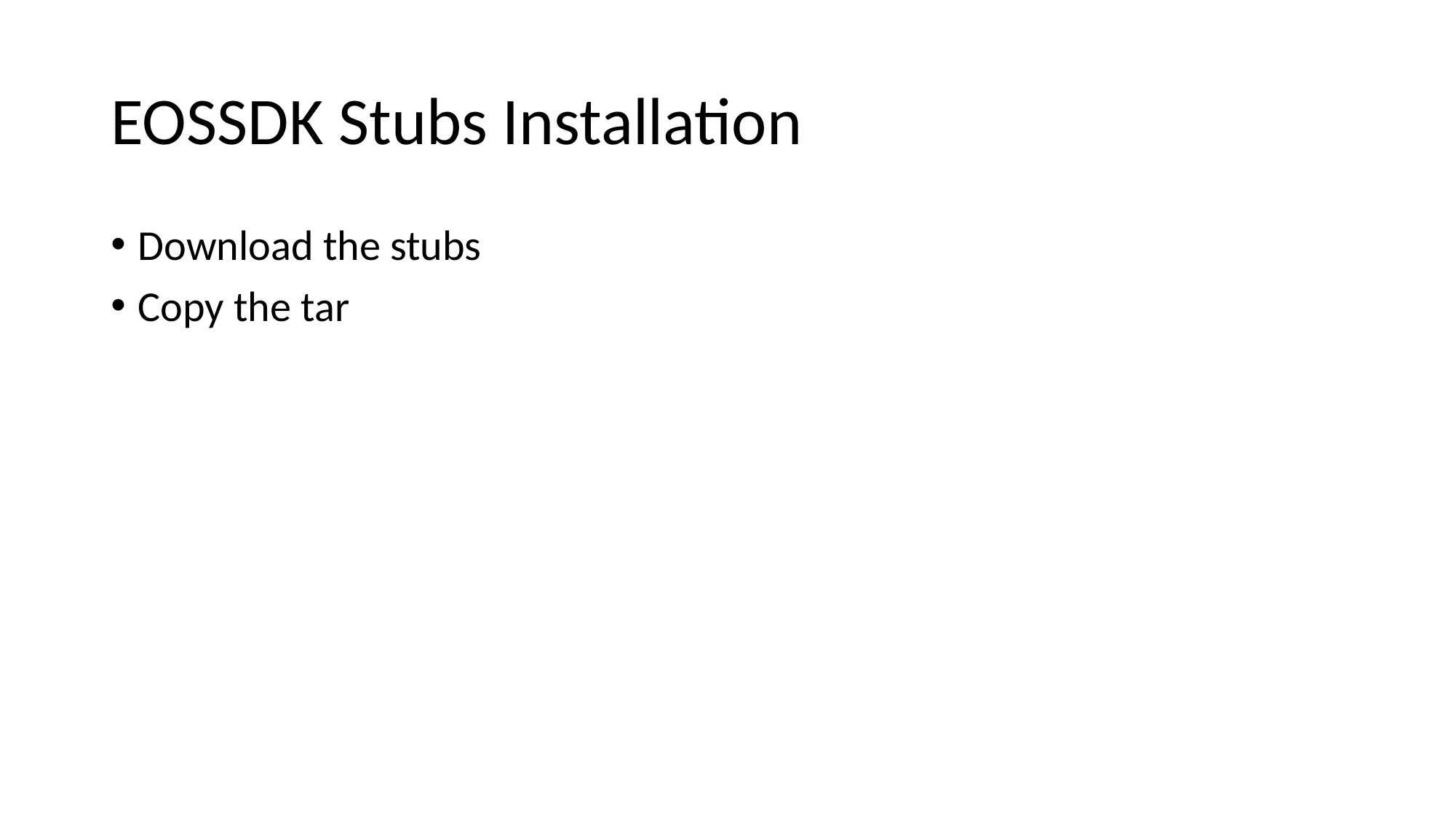

# EOSSDK Stubs Installation
Download the stubs
Copy the tar